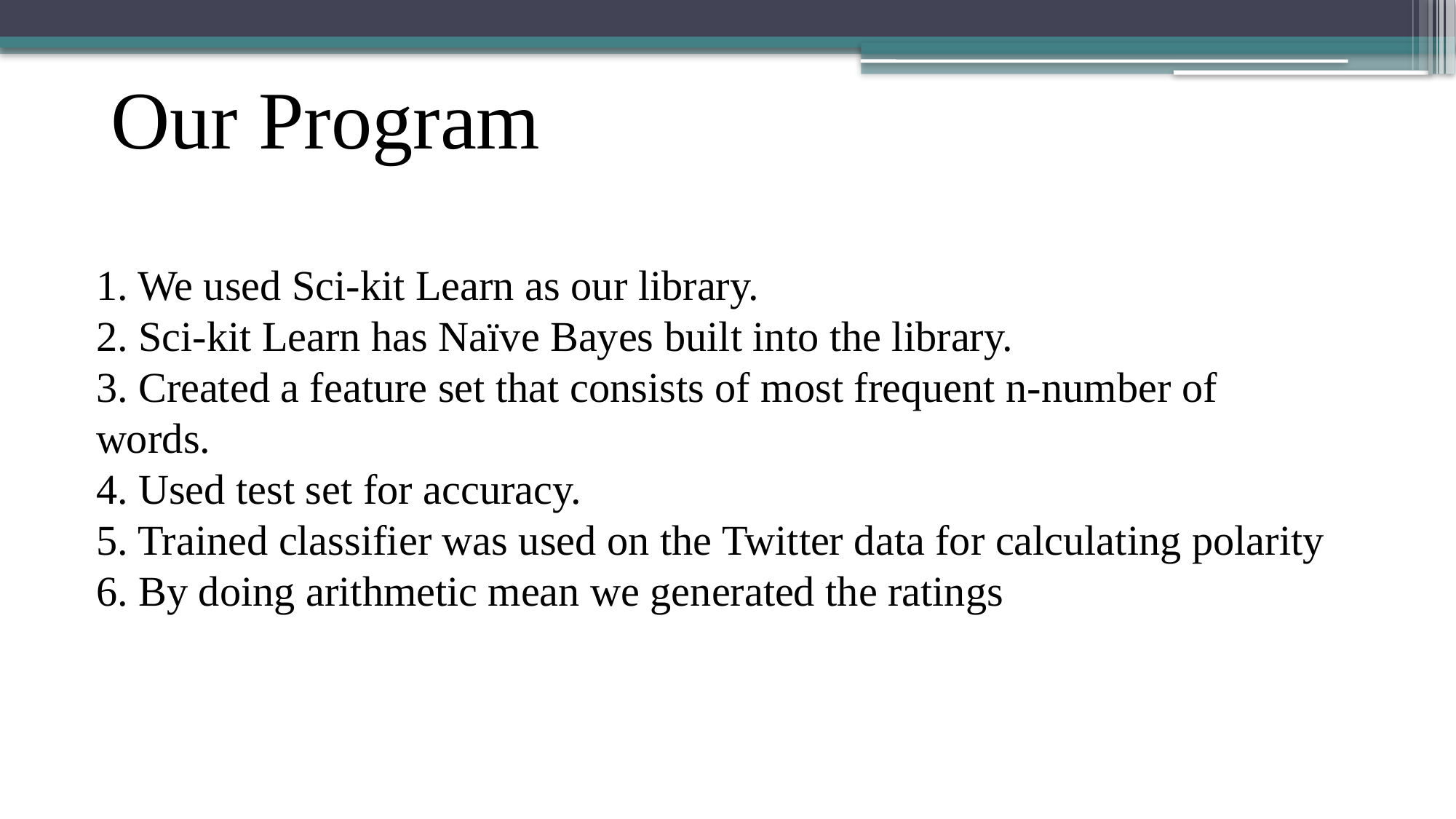

Our Program

1. We used Sci-kit Learn as our library.
2. Sci-kit Learn has Naïve Bayes built into the library.
3. Created a feature set that consists of most frequent n-number of words.
4. Used test set for accuracy.
5. Trained classifier was used on the Twitter data for calculating polarity
6. By doing arithmetic mean we generated the ratings